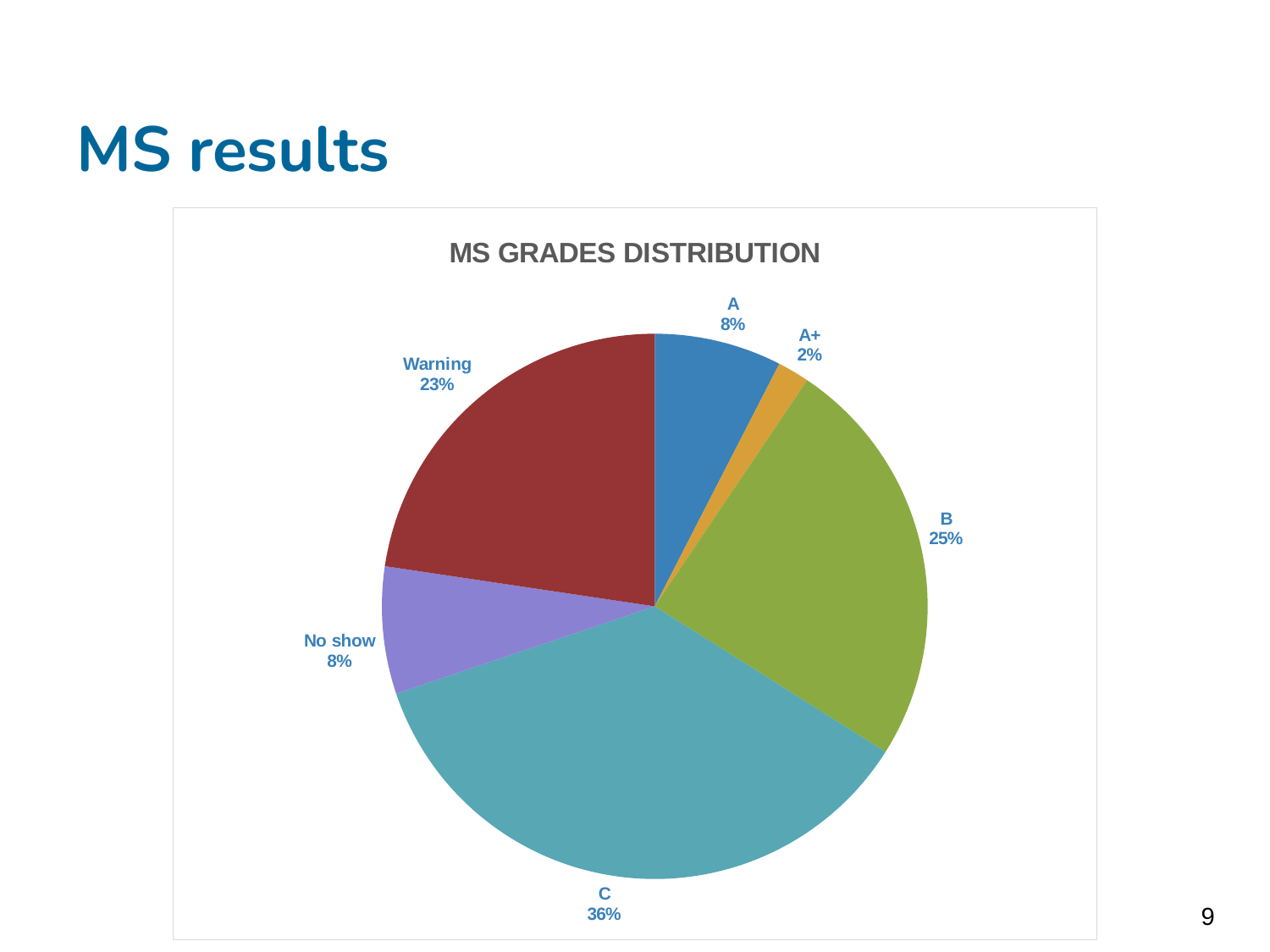

# MS results

### Chart: MS GRADES DISTRIBUTION

| Category | Total |
|---|---|
| A | 4.0 |
| A+ | 1.0 |
| B | 13.0 |
| C | 19.0 |
| No show | 4.0 |
| Warning | 12.0 |
9